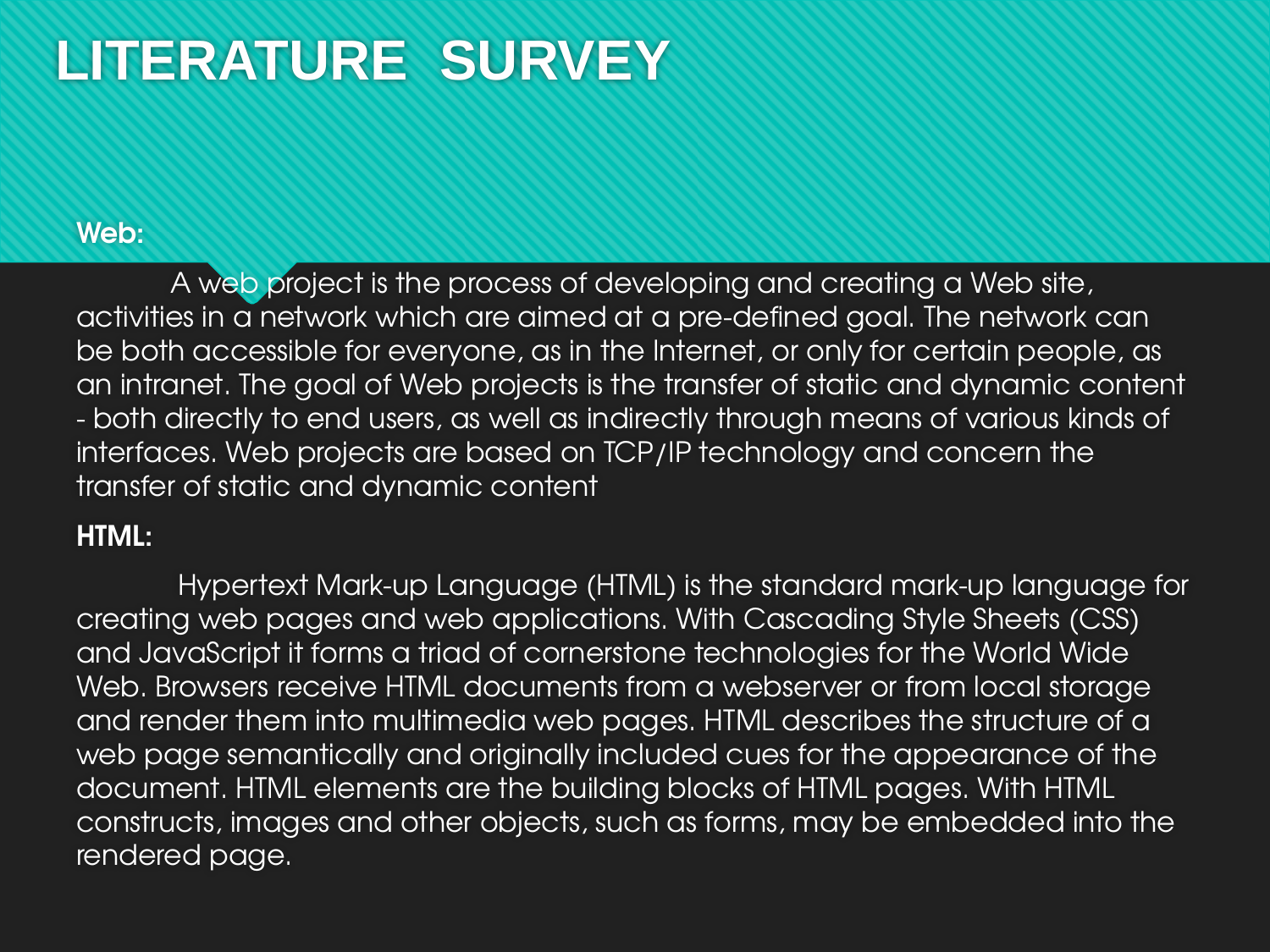

# LITERATURE  SURVEY

Web:
            A web project is the process of developing and creating a Web site, activities in a network which are aimed at a pre-defined goal. The network can be both accessible for everyone, as in the Internet, or only for certain people, as an intranet. The goal of Web projects is the transfer of static and dynamic content - both directly to end users, as well as indirectly through means of various kinds of interfaces. Web projects are based on TCP/IP technology and concern the transfer of static and dynamic content
HTML:
             Hypertext Mark-up Language (HTML) is the standard mark-up language for creating web pages and web applications. With Cascading Style Sheets (CSS) and JavaScript it forms a triad of cornerstone technologies for the World Wide Web. Browsers receive HTML documents from a webserver or from local storage and render them into multimedia web pages. HTML describes the structure of a web page semantically and originally included cues for the appearance of the document. HTML elements are the building blocks of HTML pages. With HTML constructs, images and other objects, such as forms, may be embedded into the rendered page.